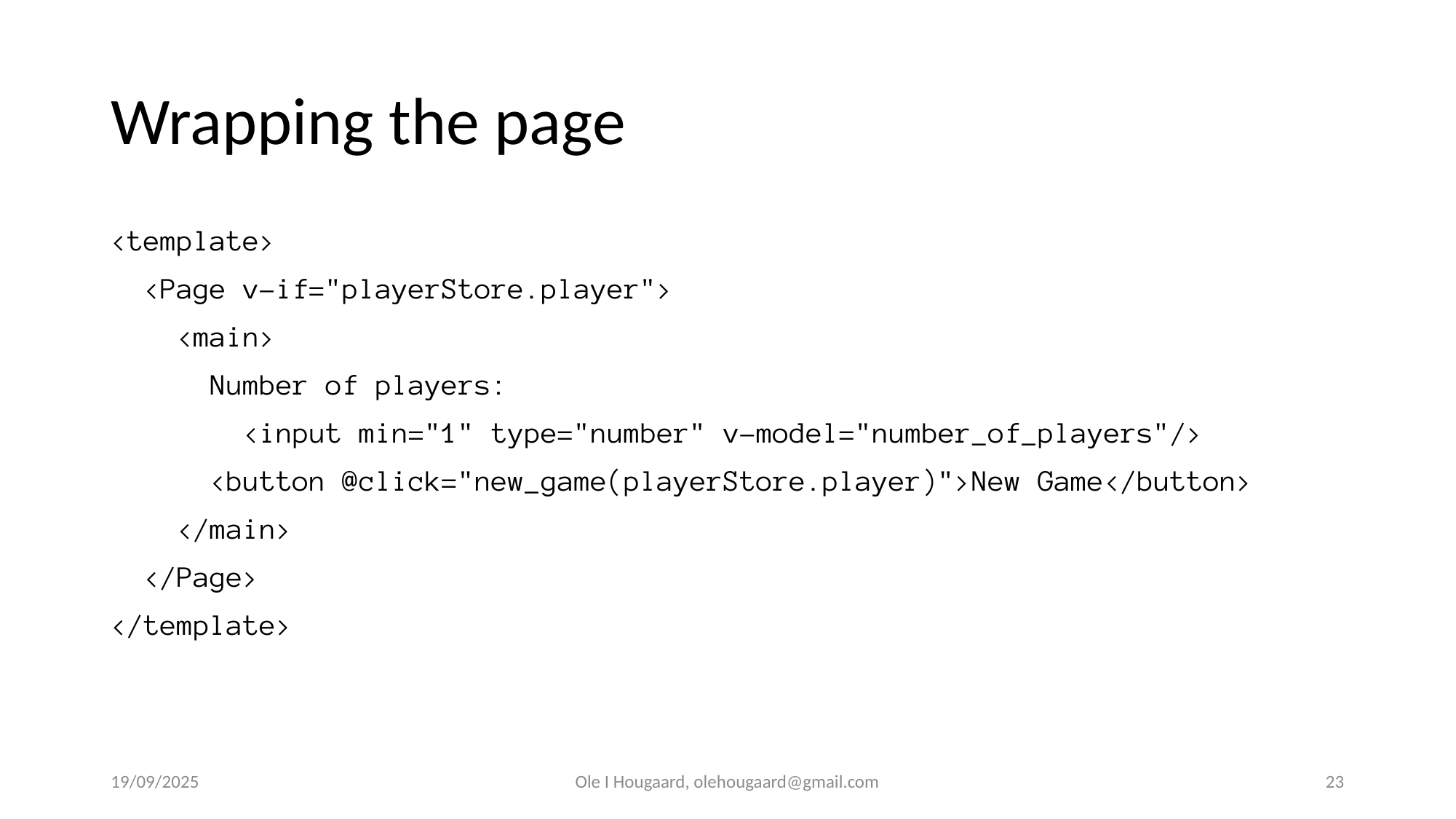

# Wrapping the page
<template>
  <Page v-if="playerStore.player">
    <main>
      Number of players:
        <input min="1" type="number" v-model="number_of_players"/>
      <button @click="new_game(playerStore.player)">New Game</button>
    </main>
  </Page>
</template>

19/09/2025
Ole I Hougaard, olehougaard@gmail.com
23